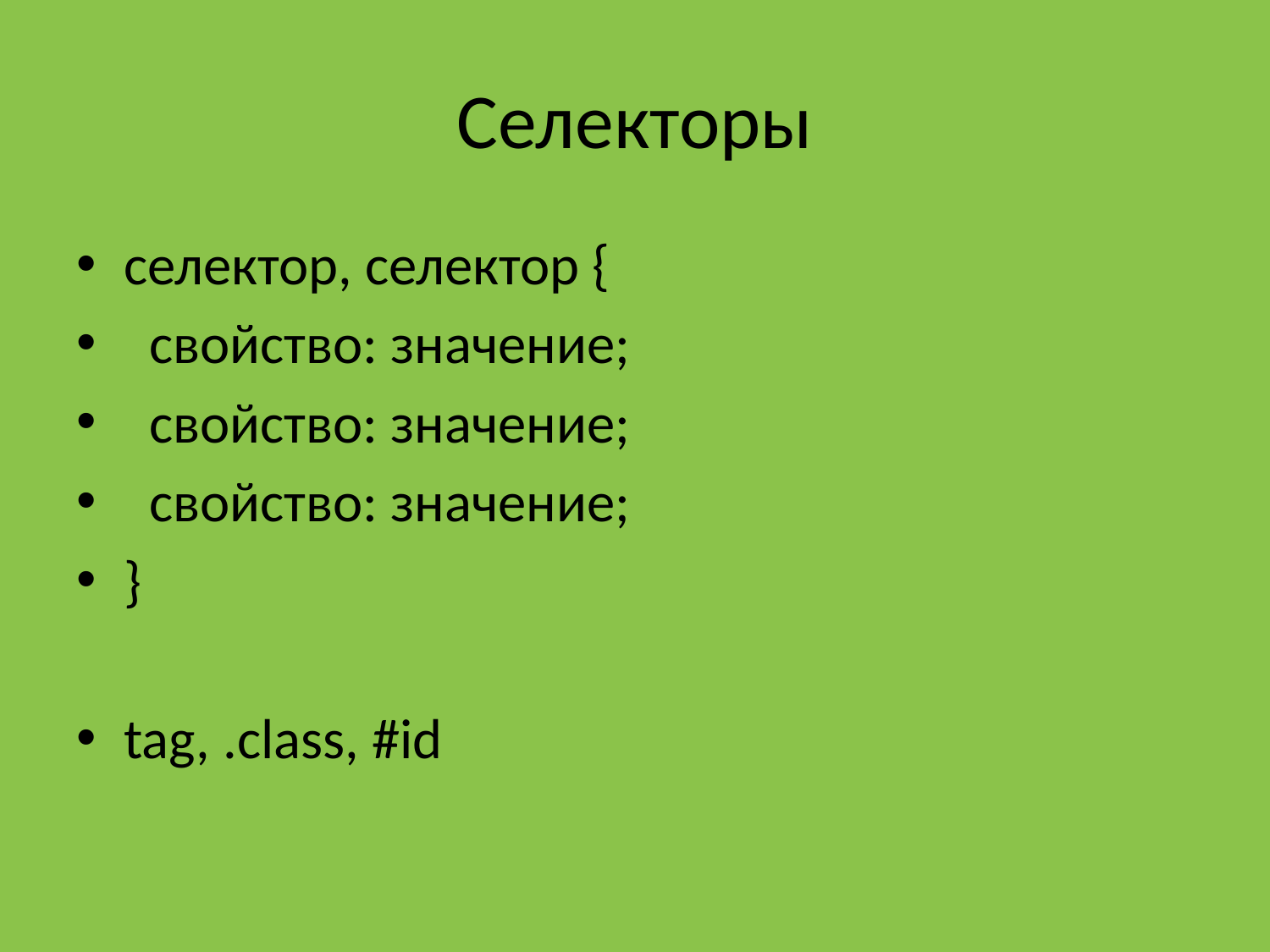

# Селекторы
селектор, селектор {
  свойство: значение;
  свойство: значение;
  свойство: значение;
}

tag, .class, #id